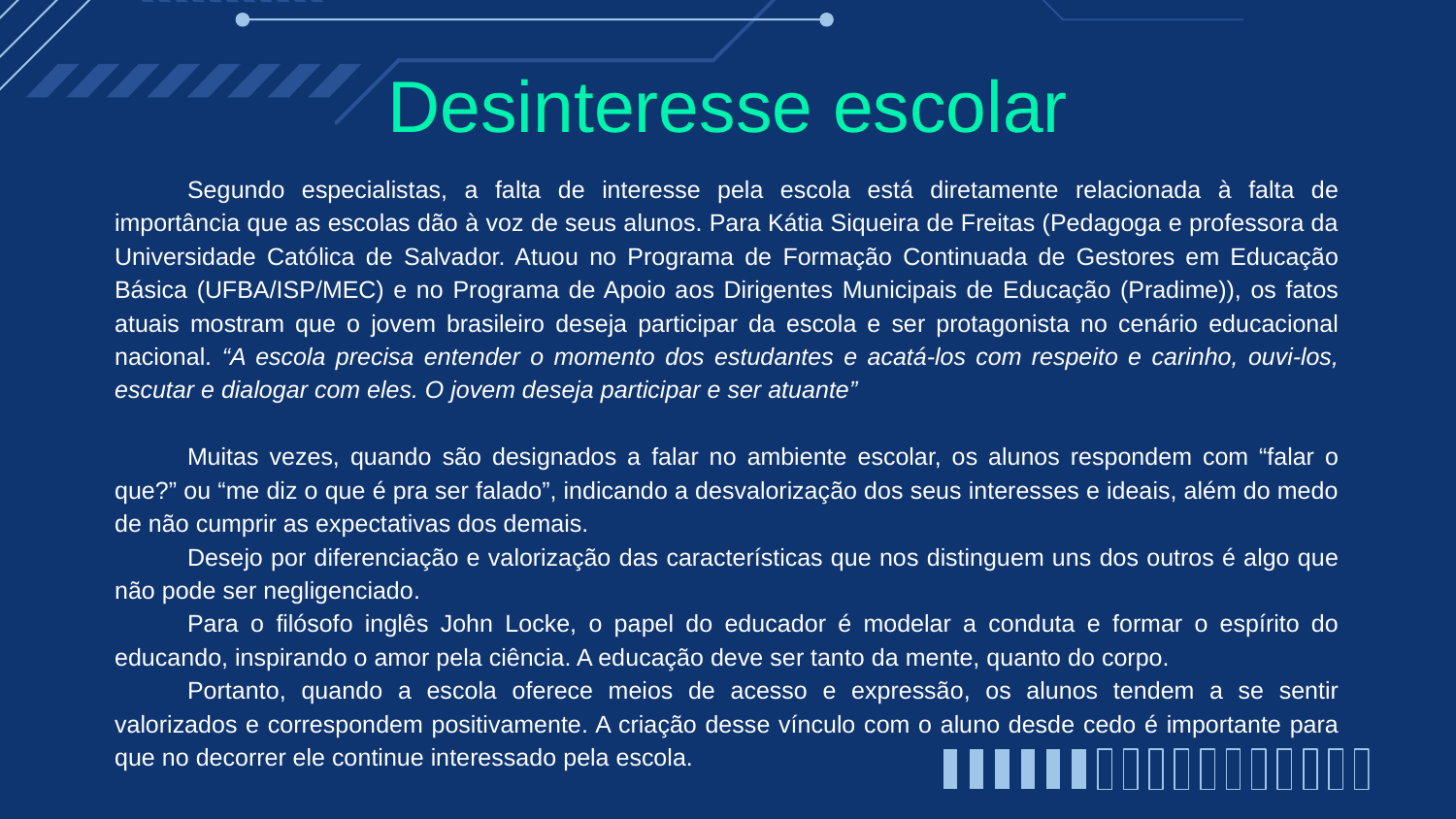

# Desinteresse escolar
Segundo especialistas, a falta de interesse pela escola está diretamente relacionada à falta de importância que as escolas dão à voz de seus alunos. Para Kátia Siqueira de Freitas (Pedagoga e professora da Universidade Católica de Salvador. Atuou no Programa de Formação Continuada de Gestores em Educação Básica (UFBA/ISP/MEC) e no Programa de Apoio aos Dirigentes Municipais de Educação (Pradime)), os fatos atuais mostram que o jovem brasileiro deseja participar da escola e ser protagonista no cenário educacional nacional. “A escola precisa entender o momento dos estudantes e acatá-los com respeito e carinho, ouvi-los, escutar e dialogar com eles. O jovem deseja participar e ser atuante”

Muitas vezes, quando são designados a falar no ambiente escolar, os alunos respondem com “falar o que?” ou “me diz o que é pra ser falado”, indicando a desvalorização dos seus interesses e ideais, além do medo de não cumprir as expectativas dos demais.
Desejo por diferenciação e valorização das características que nos distinguem uns dos outros é algo que não pode ser negligenciado.
Para o filósofo inglês John Locke, o papel do educador é modelar a conduta e formar o espírito do educando, inspirando o amor pela ciência. A educação deve ser tanto da mente, quanto do corpo.
Portanto, quando a escola oferece meios de acesso e expressão, os alunos tendem a se sentir valorizados e correspondem positivamente. A criação desse vínculo com o aluno desde cedo é importante para que no decorrer ele continue interessado pela escola.